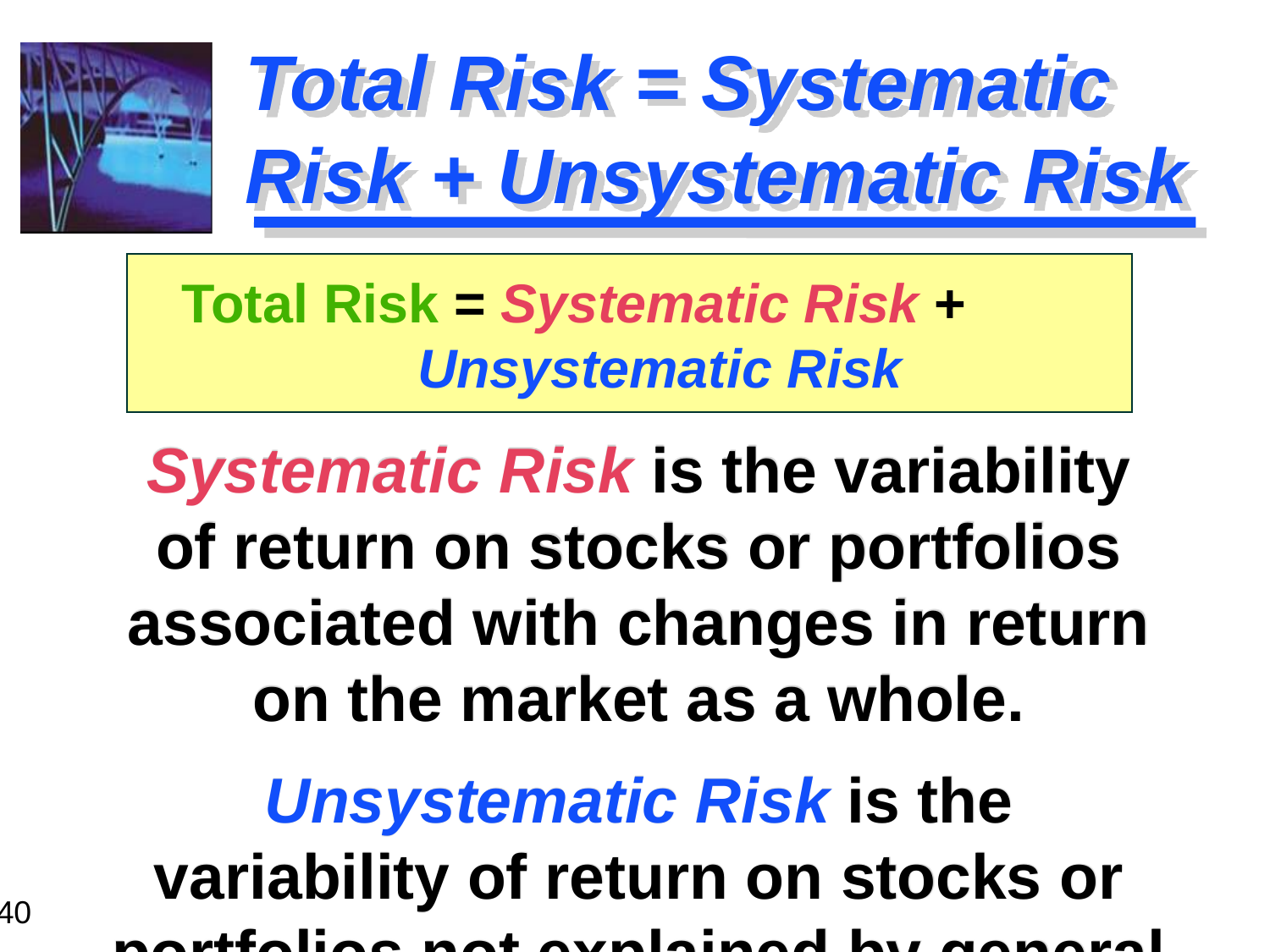

# Total Risk = Systematic Risk + Unsystematic Risk

Total Risk = Systematic Risk +	  		    Unsystematic Risk
Systematic Risk is the variability of return on stocks or portfolios associated with changes in return on the market as a whole.
Unsystematic Risk is the variability of return on stocks or portfolios not explained by general market movements.  It is avoidable through diversification.